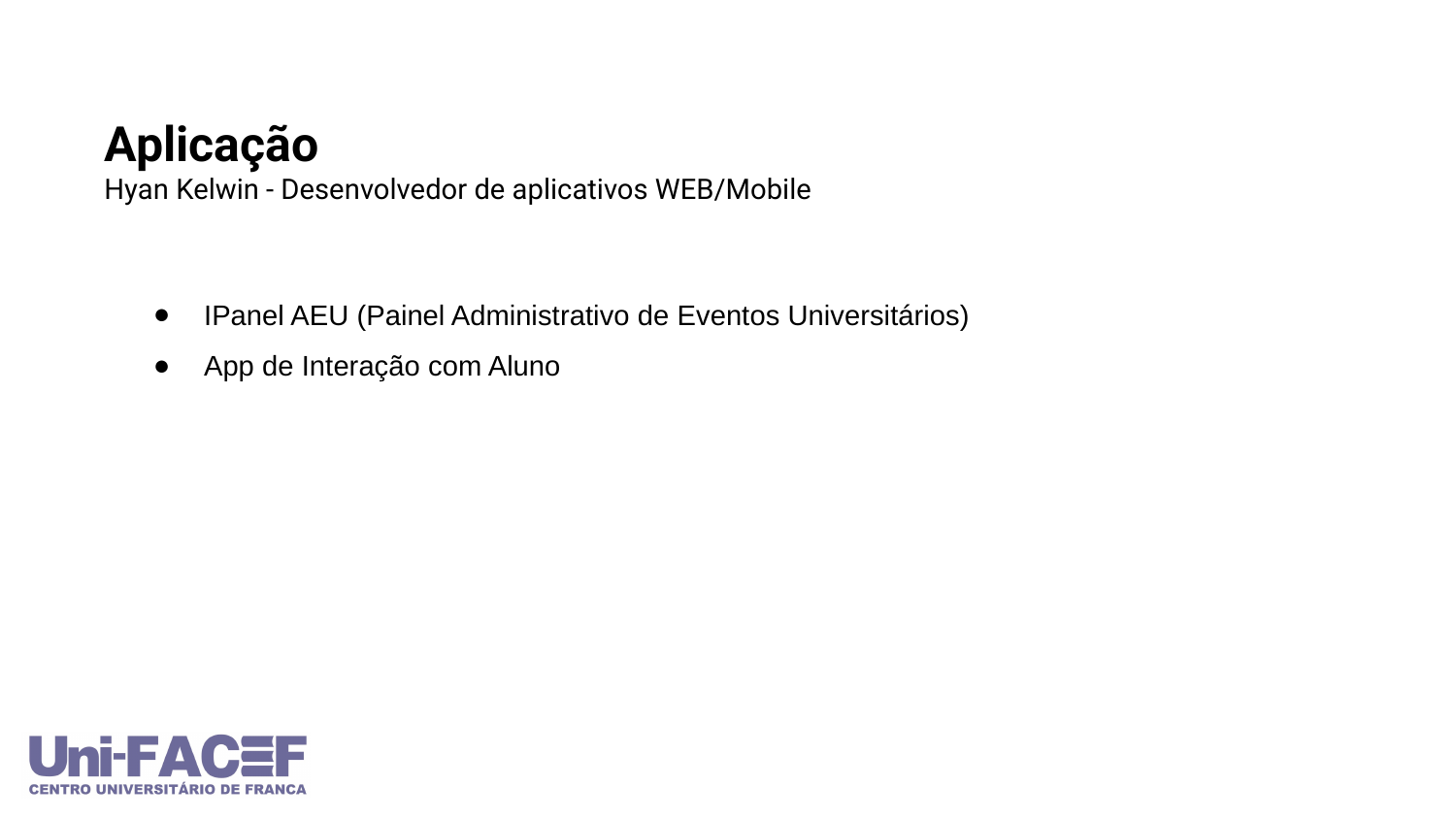

Aplicação
Hyan Kelwin - Desenvolvedor de aplicativos WEB/Mobile
IPanel AEU (Painel Administrativo de Eventos Universitários)
App de Interação com Aluno